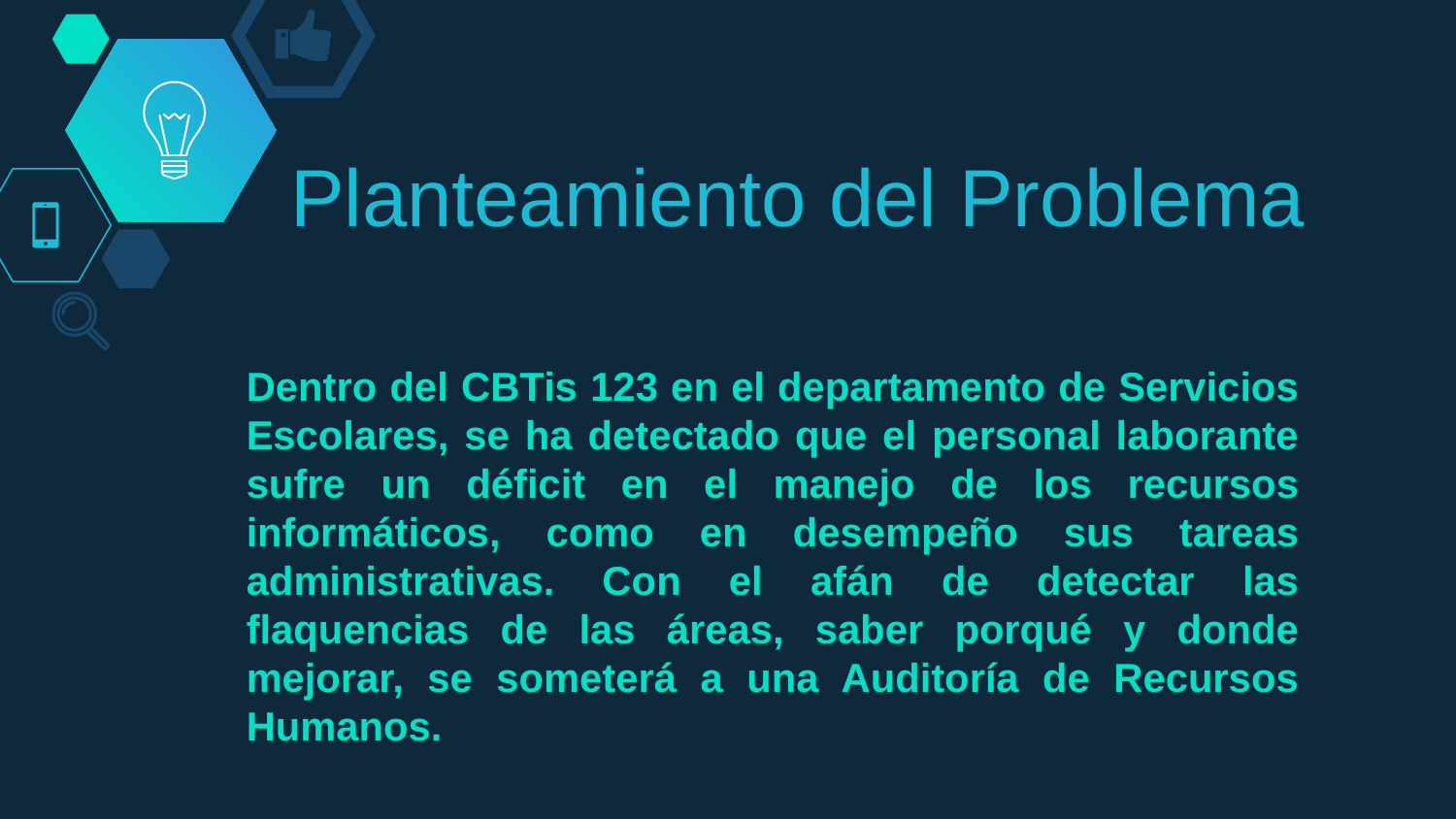

# Planteamiento del Problema
Dentro del CBTis 123 en el departamento de Servicios Escolares, se ha detectado que el personal laborante sufre un déficit en el manejo de los recursos informáticos, como en desempeño sus tareas administrativas. Con el afán de detectar las flaquencias de las áreas, saber porqué y donde mejorar, se someterá a una Auditoría de Recursos Humanos.